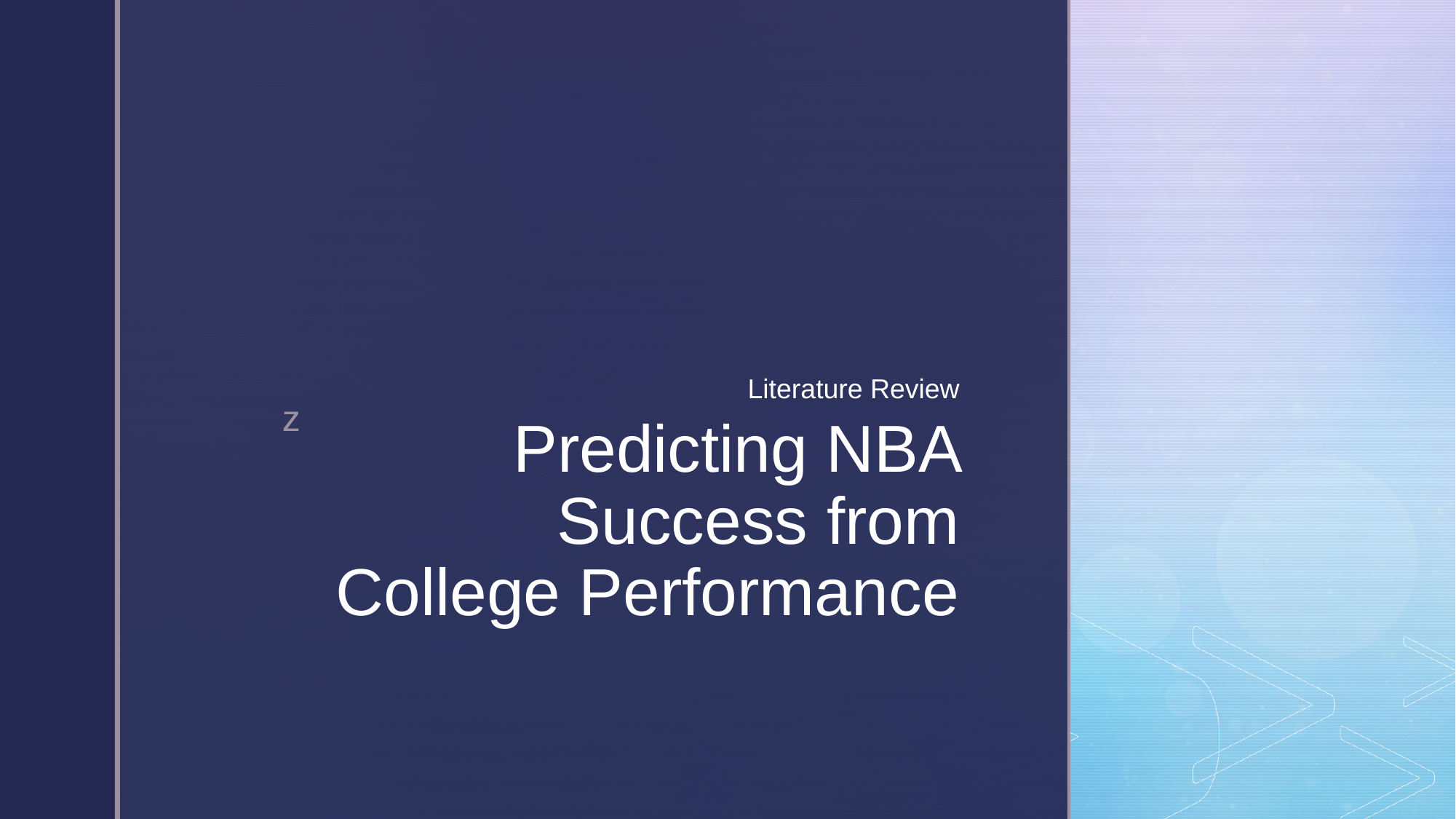

Literature Review
# Predicting NBA Success from College Performance